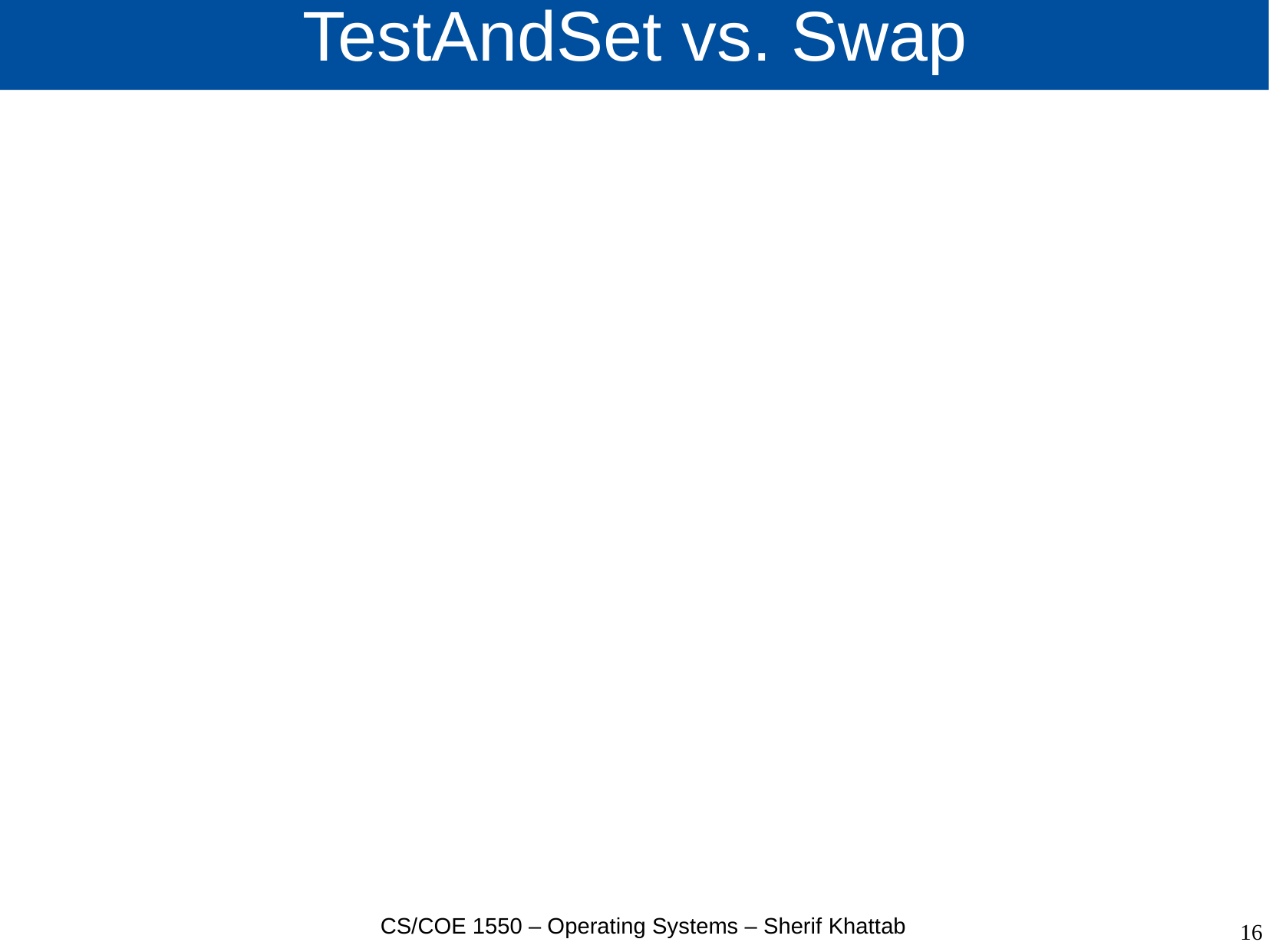

# TestAndSet vs. Swap
CS/COE 1550 – Operating Systems – Sherif Khattab
16